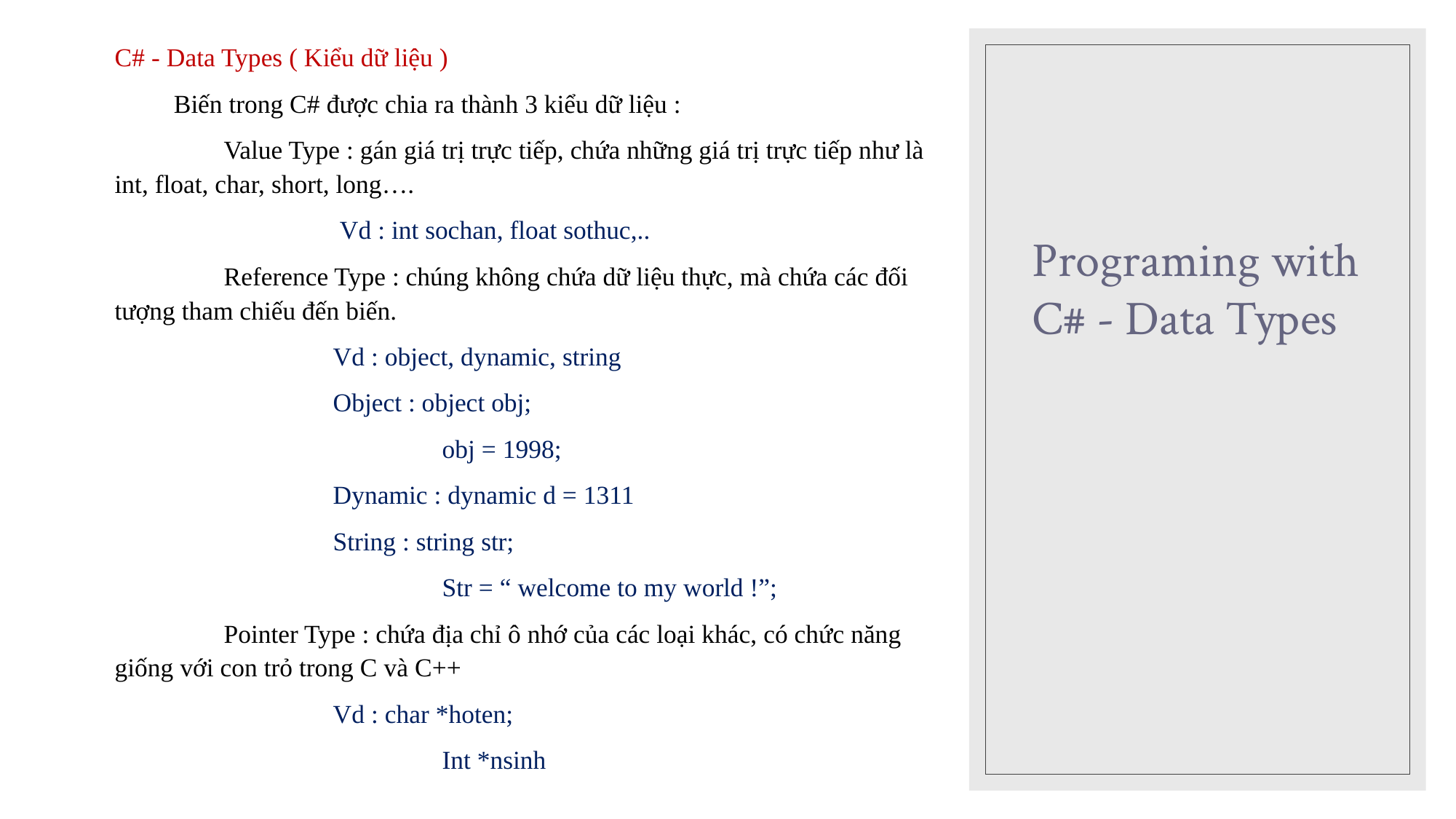

C# - Data Types ( Kiểu dữ liệu )
         Biến trong C# được chia ra thành 3 kiểu dữ liệu :
	Value Type : gán giá trị trực tiếp, chứa những giá trị trực tiếp như là int, float, char, short, long….
		 Vd : int sochan, float sothuc,..
	Reference Type : chúng không chứa dữ liệu thực, mà chứa các đối tượng tham chiếu đến biến.
		Vd : object, dynamic, string
		Object : object obj;
			obj = 1998;
		Dynamic : dynamic d = 1311
		String : string str;
			Str = “ welcome to my world !”;
	Pointer Type : chứa địa chỉ ô nhớ của các loại khác, có chức năng giống với con trỏ trong C và C++
		Vd : char *hoten;
			Int *nsinh
# Programing with C# - Data Types